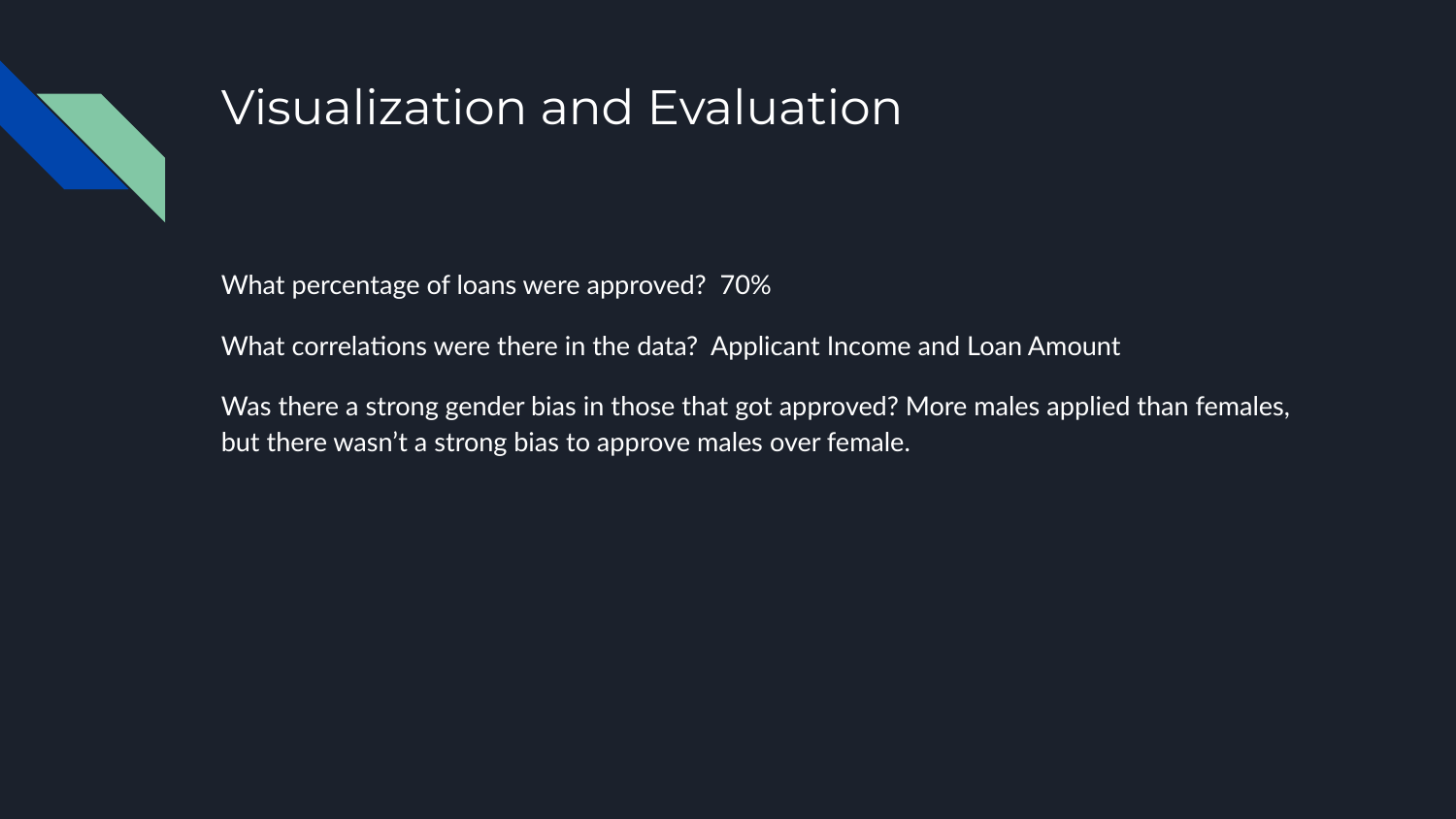

# Visualization and Evaluation
What percentage of loans were approved?  70%
What correlations were there in the data?  Applicant Income and Loan Amount
Was there a strong gender bias in those that got approved? More males applied than females, but there wasn’t a strong bias to approve males over female.